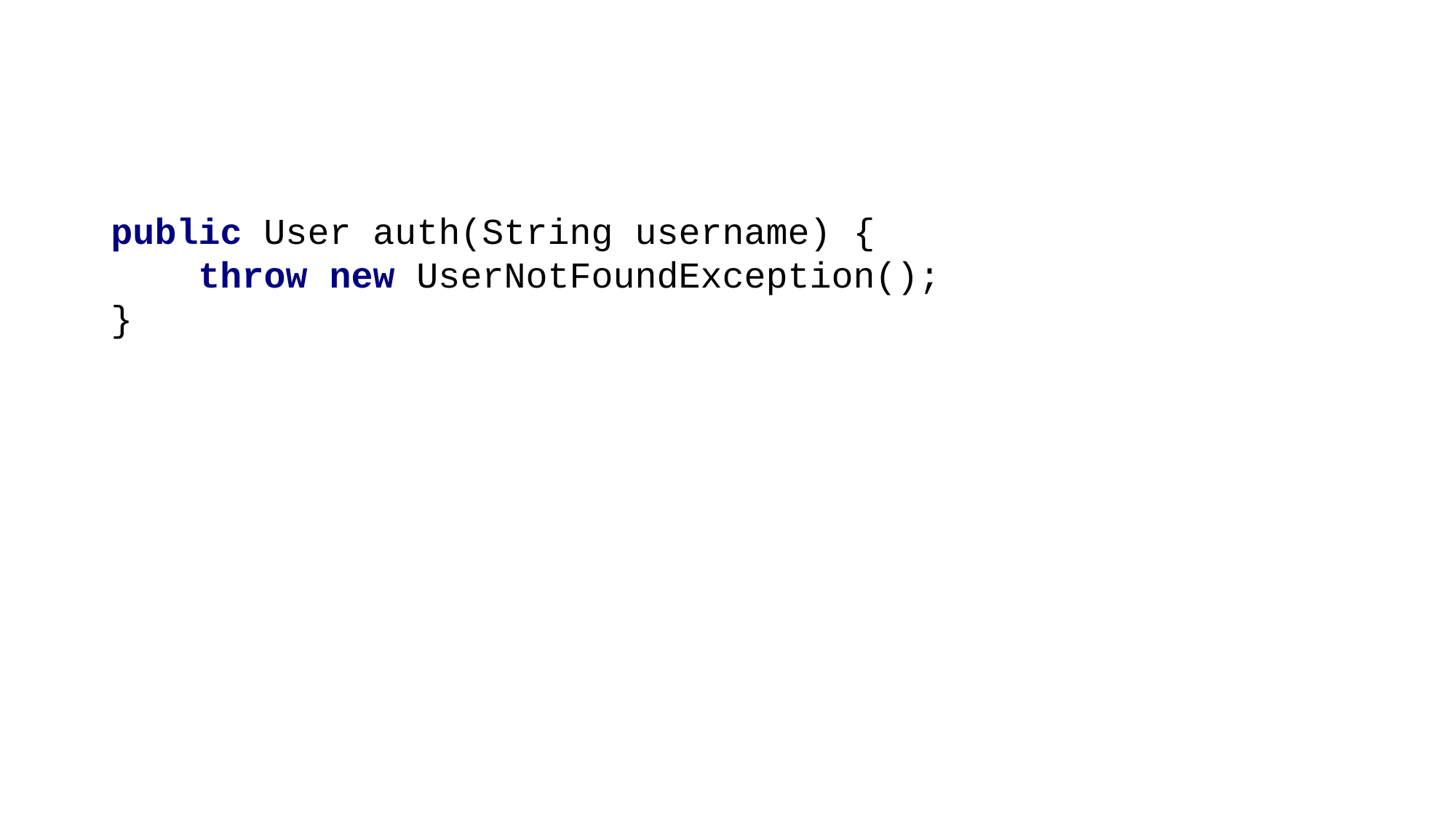

# Exception population
public User auth(String username) {
    throw new UserNotFoundException();
}